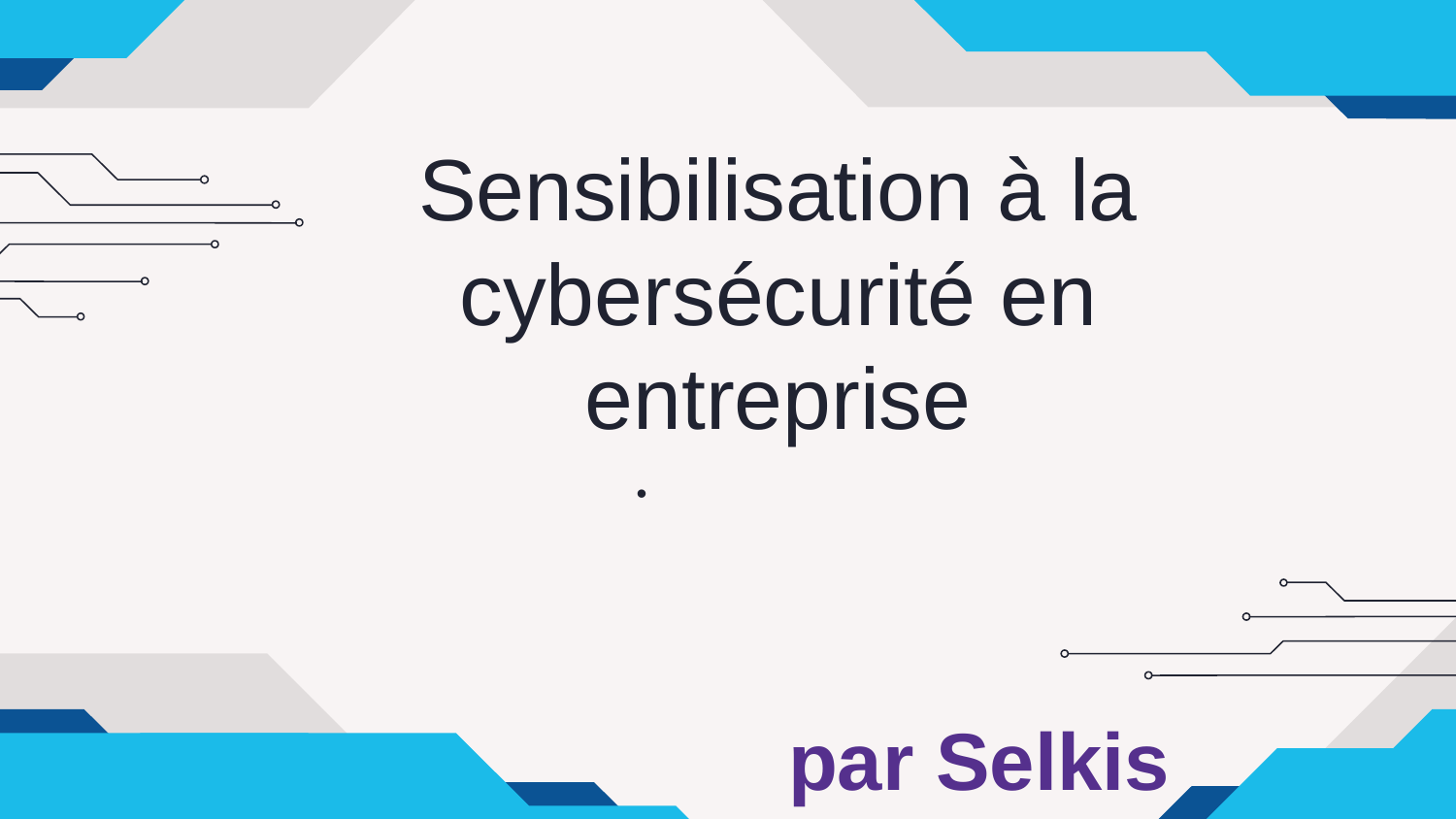

Sensibilisation à la cybersécurité en entreprise
# (ou même ailleurs...)

par Selkis